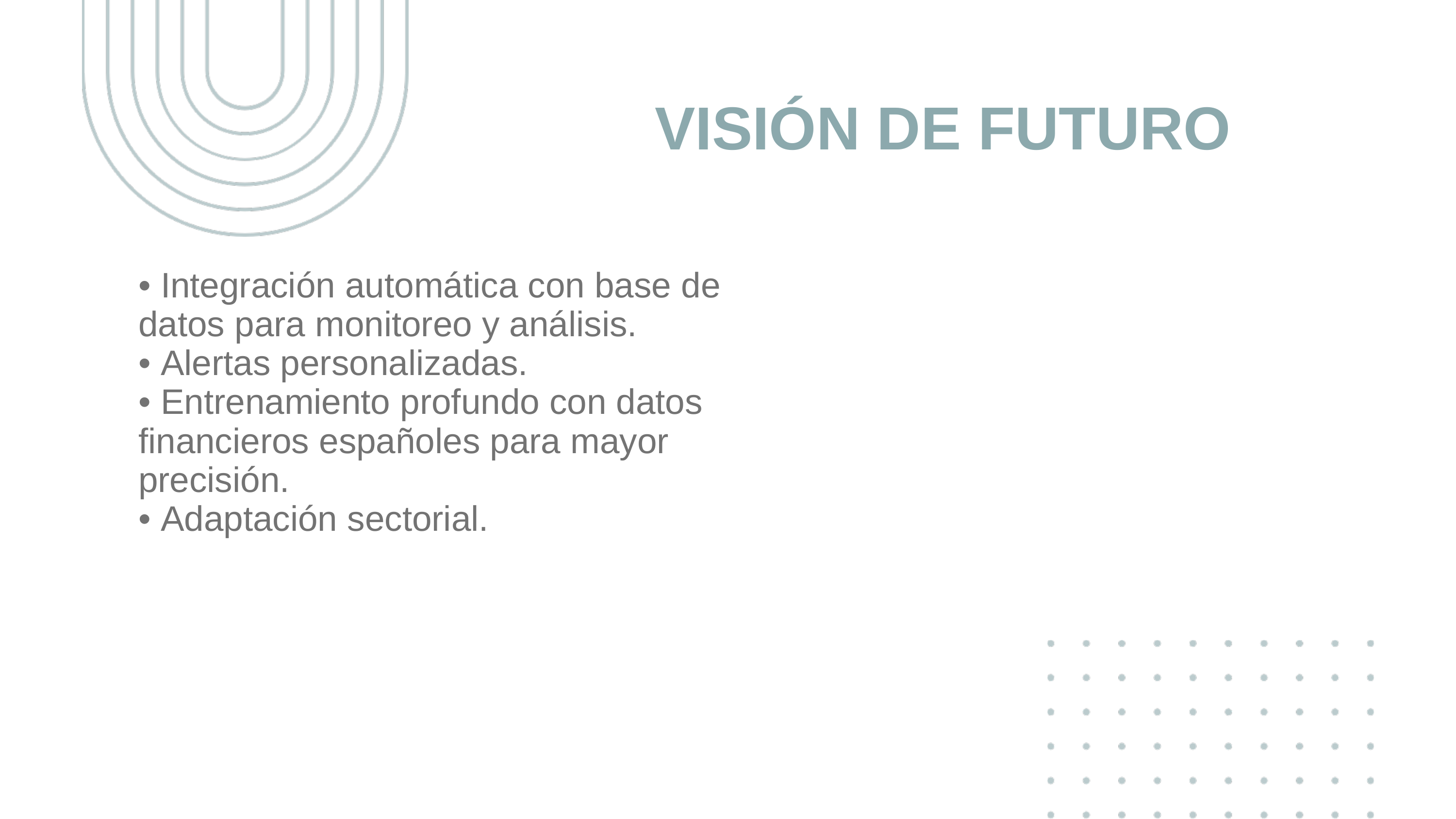

VISIÓN DE FUTURO
• Integración automática con base de datos para monitoreo y análisis.
• Alertas personalizadas.
• Entrenamiento profundo con datos financieros españoles para mayor precisión.
• Adaptación sectorial.